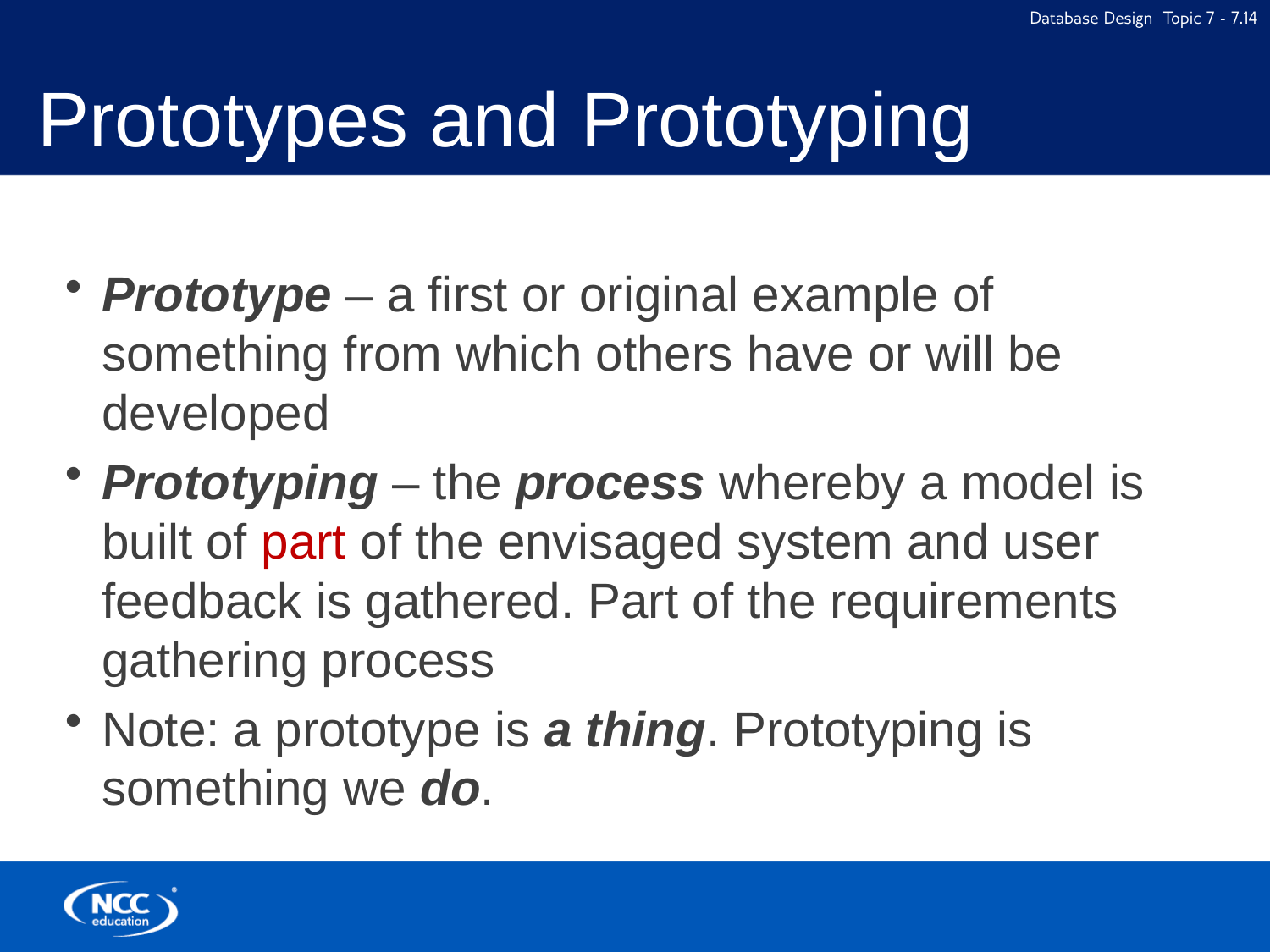

# Prototypes and Prototyping
Prototype – a first or original example of something from which others have or will be developed
Prototyping – the process whereby a model is built of part of the envisaged system and user feedback is gathered. Part of the requirements gathering process
Note: a prototype is a thing. Prototyping is something we do.